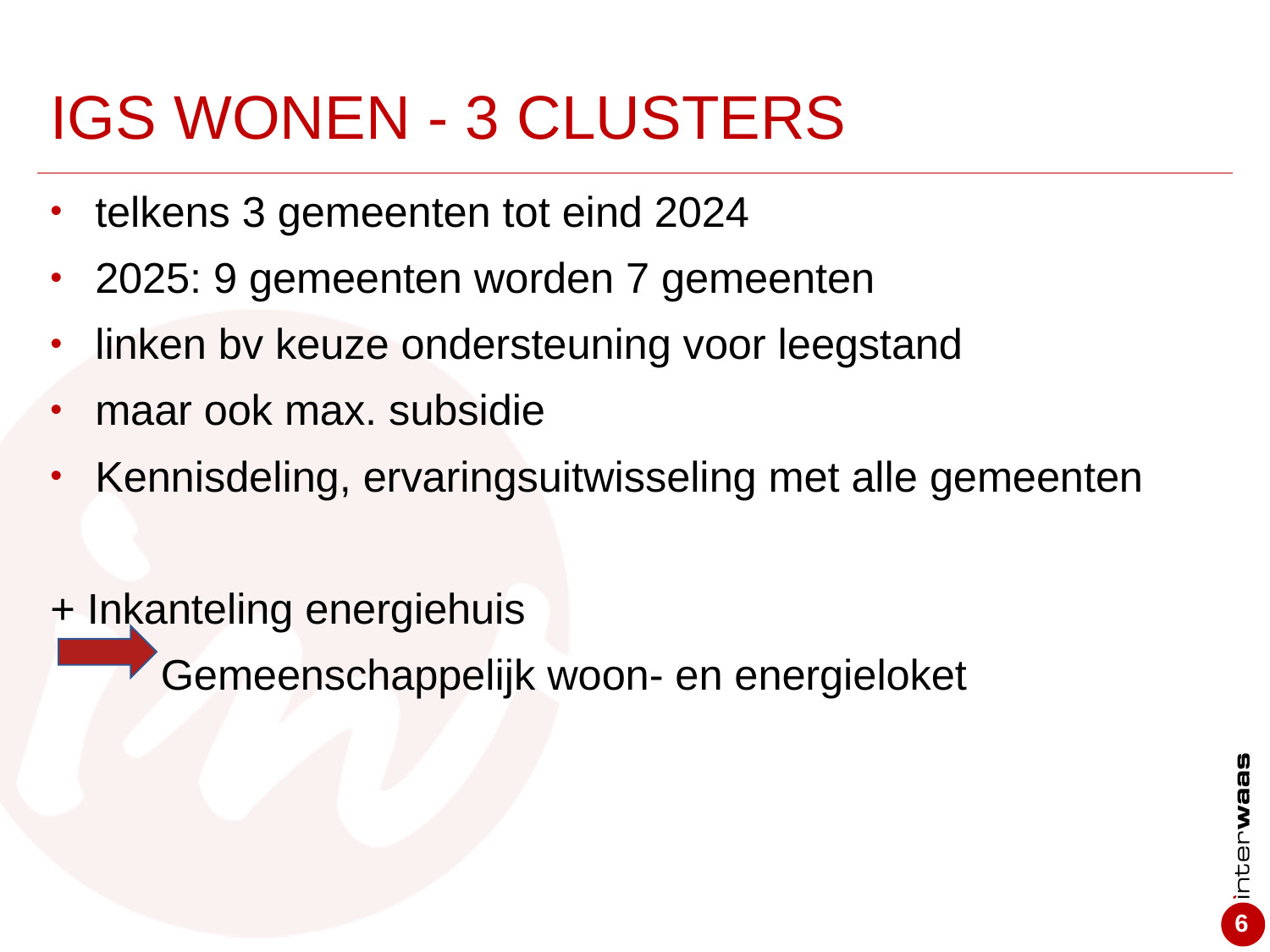

# IGS wonen - 3 clusters
telkens 3 gemeenten tot eind 2024
2025: 9 gemeenten worden 7 gemeenten
linken bv keuze ondersteuning voor leegstand
maar ook max. subsidie
Kennisdeling, ervaringsuitwisseling met alle gemeenten

+ Inkanteling energiehuis
	Gemeenschappelijk woon- en energieloket